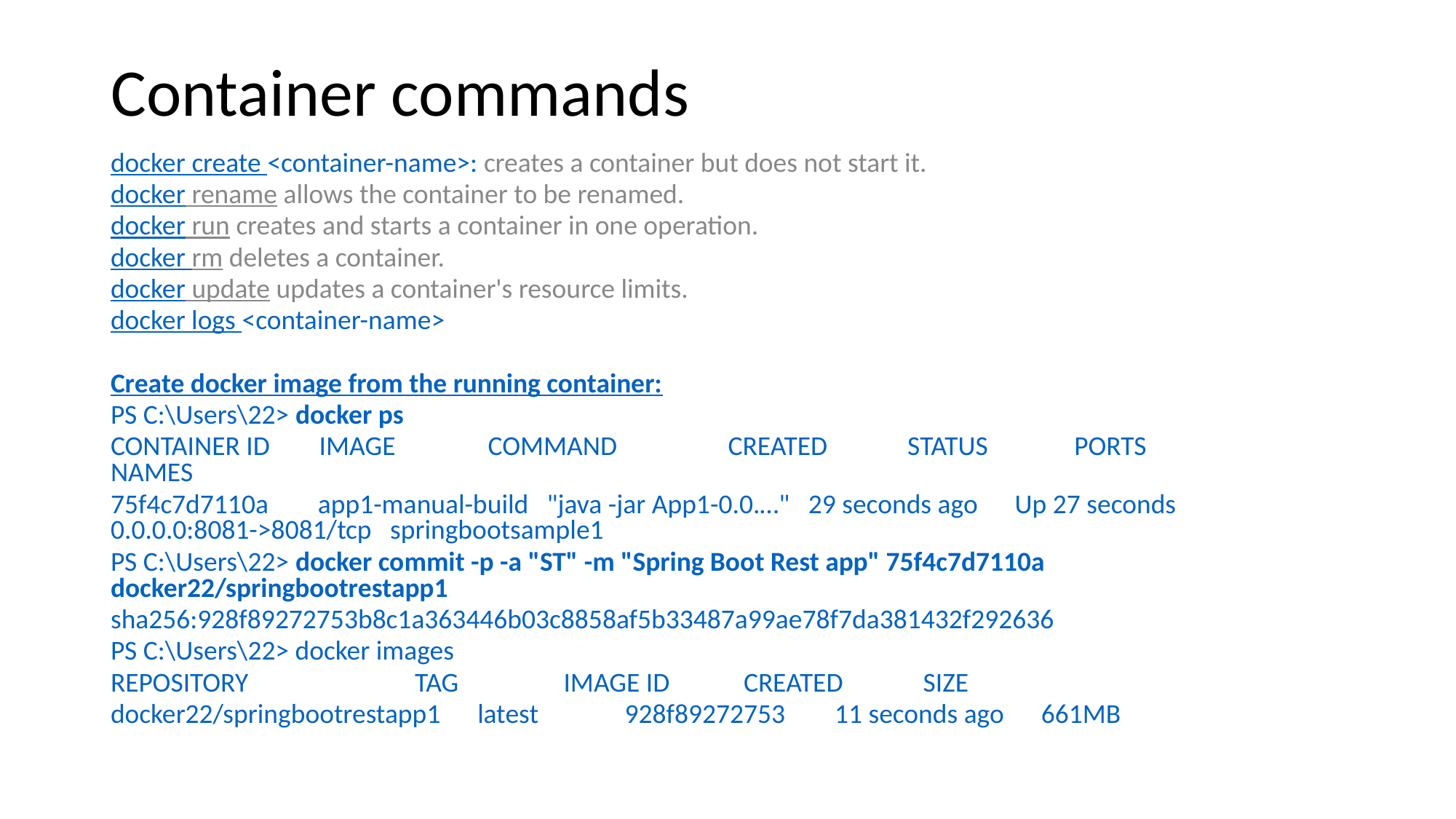

# Container commands
docker create <container-name>: creates a container but does not start it.
docker rename allows the container to be renamed.
docker run creates and starts a container in one operation.
docker rm deletes a container.
docker update updates a container's resource limits.
docker logs <container-name>

Create docker image from the running container:
PS C:\Users\22> docker ps
CONTAINER ID        IMAGE               COMMAND                  CREATED             STATUS              PORTS                    NAMES
75f4c7d7110a        app1-manual-build   "java -jar App1-0.0.…"   29 seconds ago      Up 27 seconds       0.0.0.0:8081->8081/tcp   springbootsample1
PS C:\Users\22> docker commit -p -a "ST" -m "Spring Boot Rest app" 75f4c7d7110a  docker22/springbootrestapp1
sha256:928f89272753b8c1a363446b03c8858af5b33487a99ae78f7da381432f292636
PS C:\Users\22> docker images
REPOSITORY                           TAG                 IMAGE ID            CREATED             SIZE
docker22/springbootrestapp1      latest              928f89272753        11 seconds ago      661MB